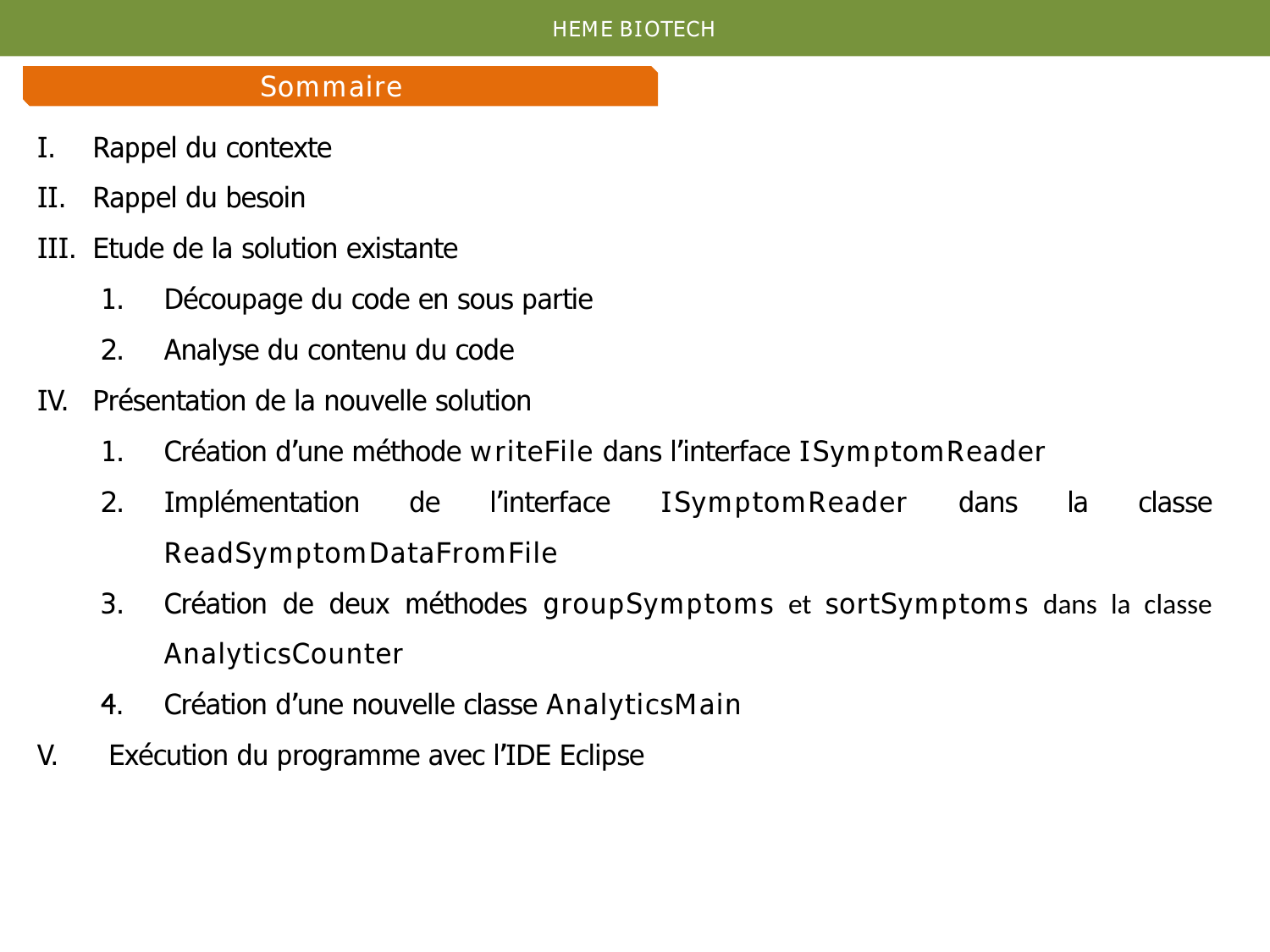

HEME BIOTECH
Sommaire
Rappel du contexte
Rappel du besoin
Etude de la solution existante
Découpage du code en sous partie
Analyse du contenu du code
Présentation de la nouvelle solution
Création d’une méthode writeFile dans l’interface ISymptomReader
Implémentation de l’interface ISymptomReader dans la classe ReadSymptomDataFromFile
Création de deux méthodes groupSymptoms et sortSymptoms dans la classe AnalyticsCounter
Création d’une nouvelle classe AnalyticsMain
Exécution du programme avec l’IDE Eclipse